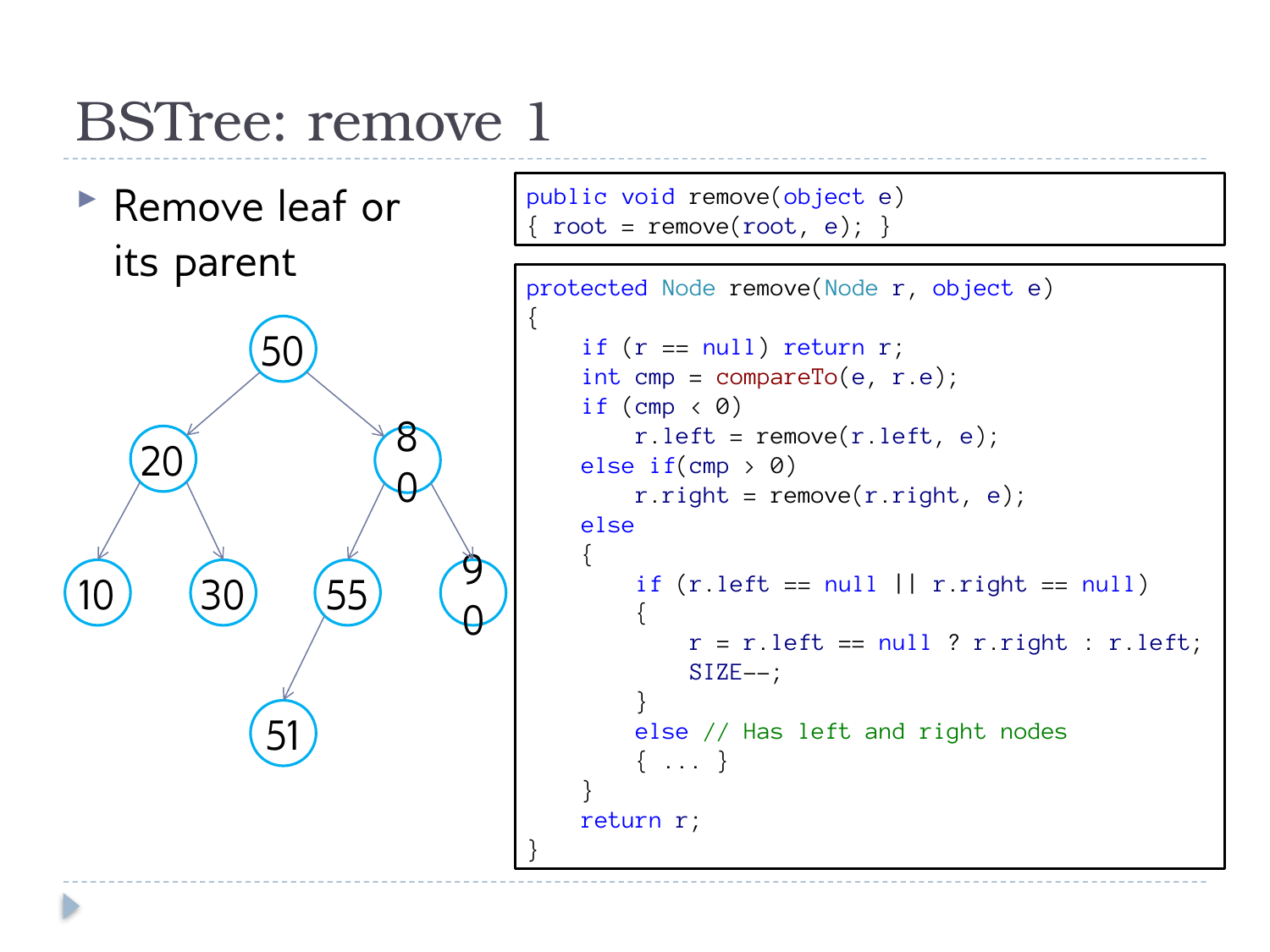

# BSTree: remove 1
Remove leaf or
its parent
public void remove(object e)
{ root = remove(root, e); }
protected Node remove(Node r, object e)
{
    if (r == null) return r;
    int cmp = compareTo(e, r.e);
    if (cmp < 0)
        r.left = remove(r.left, e);
    else if(cmp > 0)
        r.right = remove(r.right, e);
    else
    {
        if (r.left == null || r.right == null)
        {
            r = r.left == null ? r.right : r.left;
            SIZE--;
        }
        else // Has left and right nodes
        { ... }
    }
    return r;
}
50
20
80
10
30
55
90
51